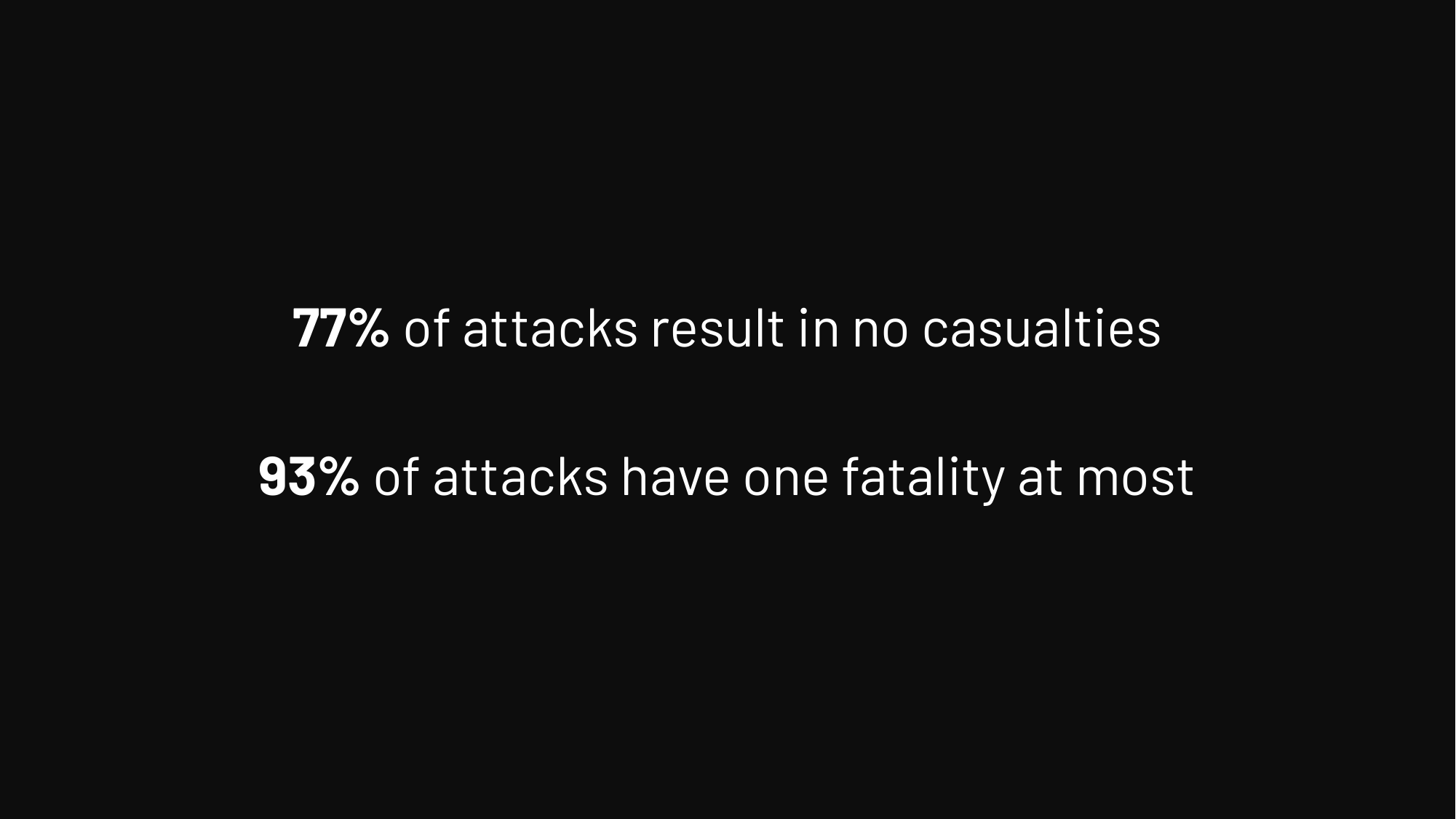

77% of attacks result in no casualties

93% of attacks have one fatality at most